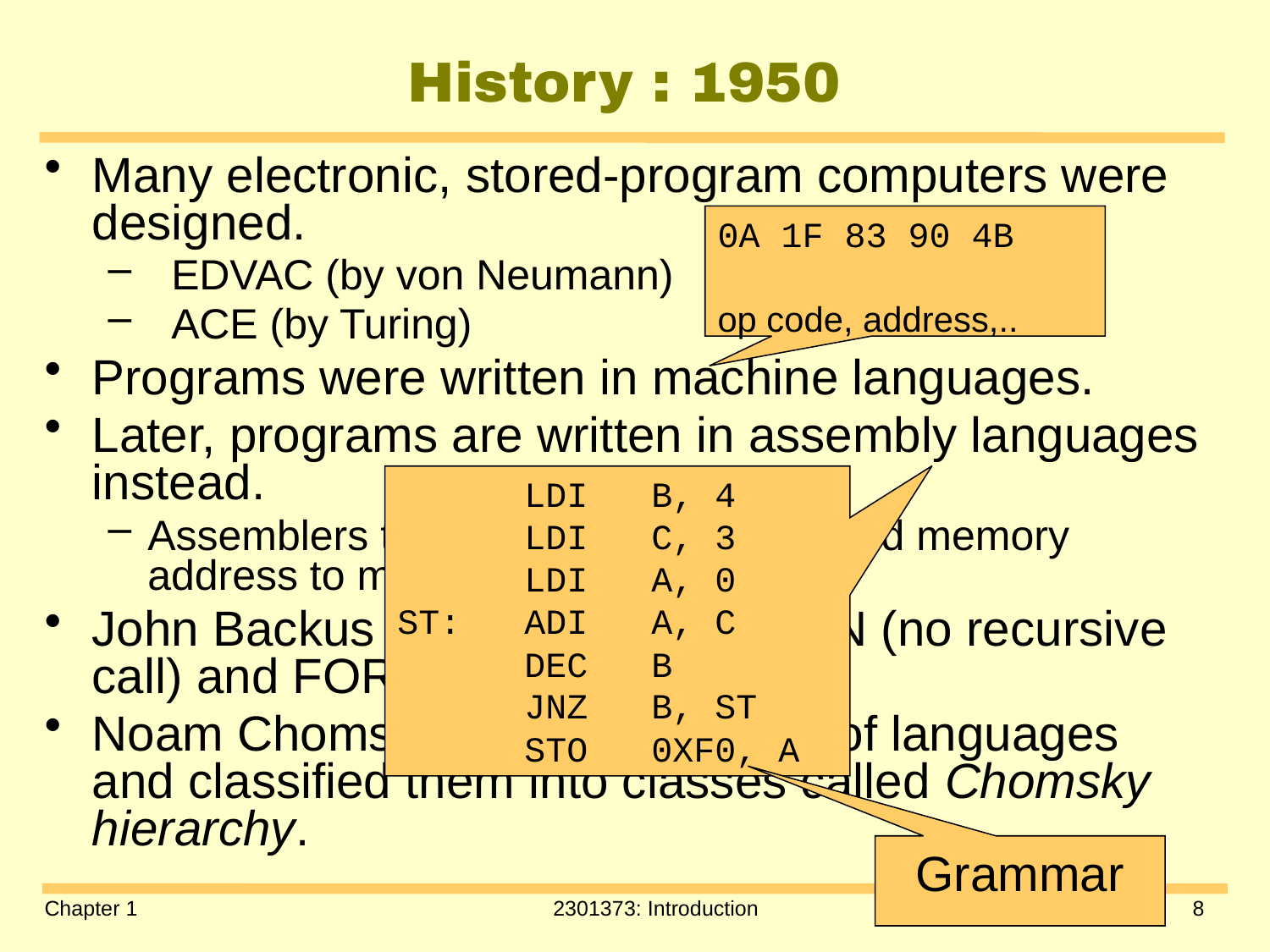

# History : 1950
Many electronic, stored-program computers were designed.
  EDVAC (by von Neumann)
  ACE (by Turing)
Programs were written in machine languages.
Later, programs are written in assembly languages instead.
Assemblers translate symbolic code and memory address to machine code.
John Backus developed FORTRAN (no recursive call) and FORTRAN compiler.
Noam Chomsky studied structure of languages and classified them into classes called Chomsky hierarchy.
0A 1F 83 90 4B

op code, address,..
	LDI 	B, 4
	LDI	C, 3
	LDI	A, 0
ST:	ADI	A, C
	DEC	B
	JNZ	B, ST
	STO	0XF0, A
Grammar
Chapter 1
2301373: Introduction
8